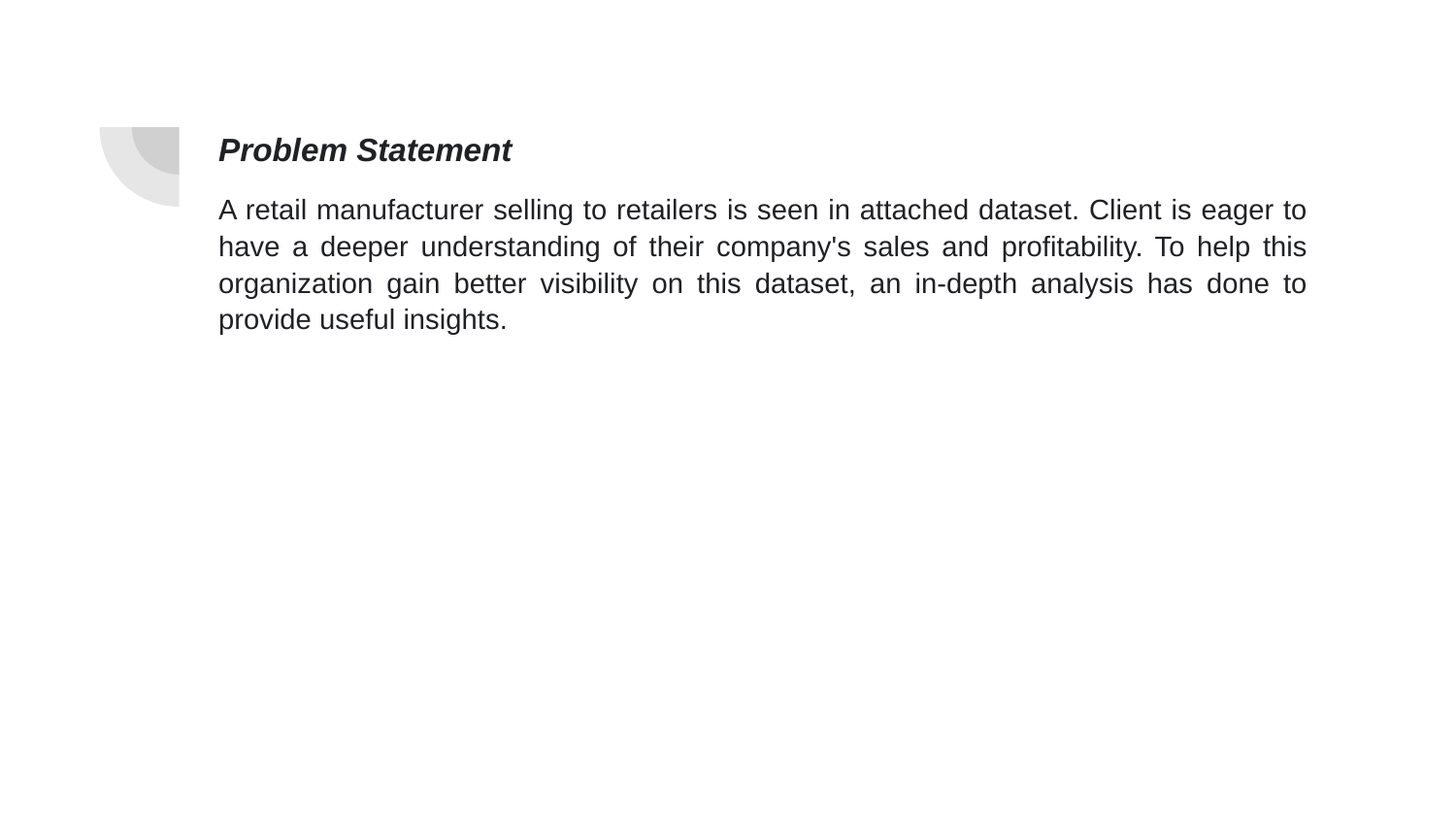

# Problem Statement

A retail manufacturer selling to retailers is seen in attached dataset. Client is eager to have a deeper understanding of their company's sales and profitability. To help this organization gain better visibility on this dataset, an in-depth analysis has done to provide useful insights.